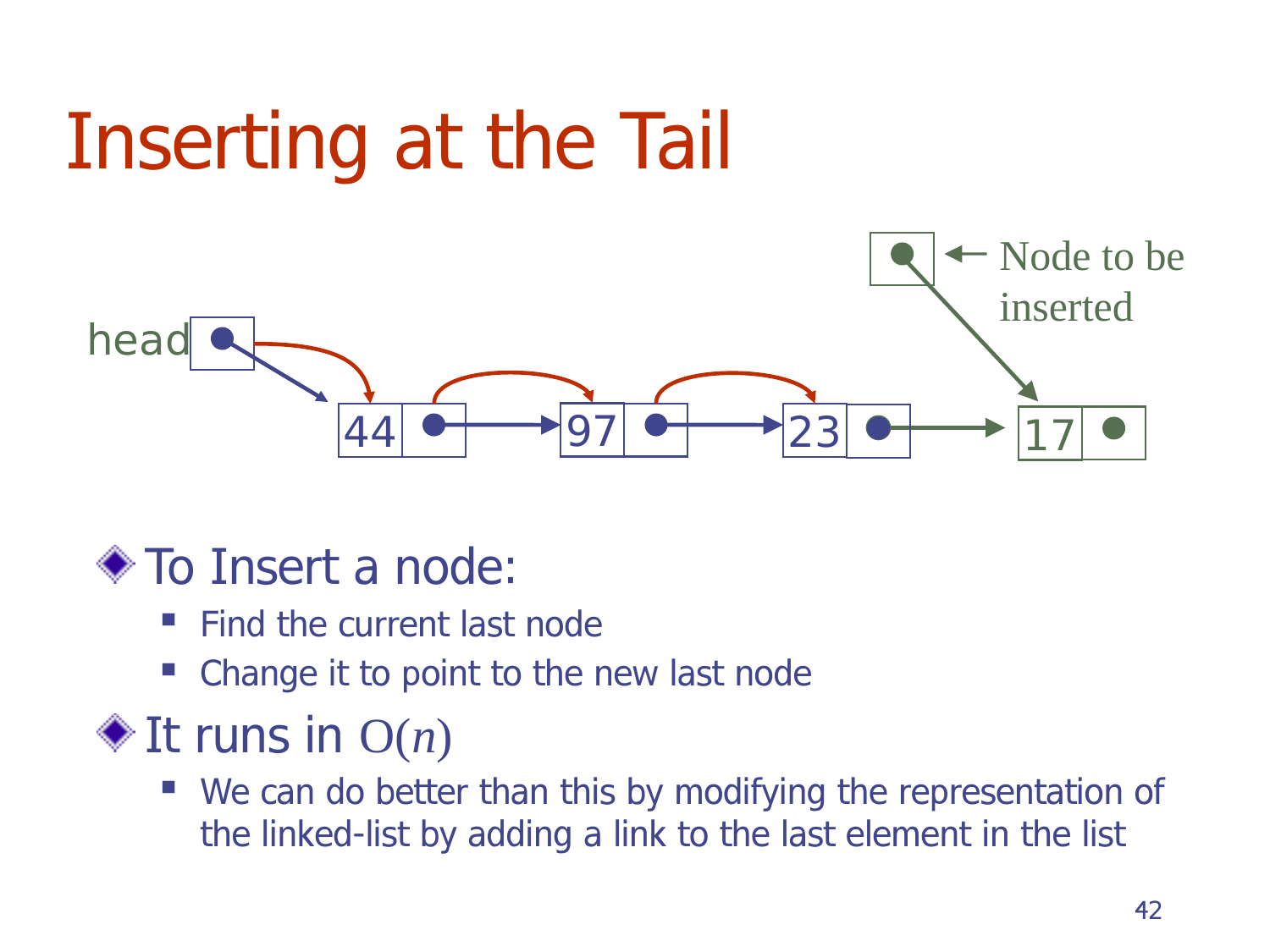

# Inserting at the Tail
Node to be inserted

head

97

44
23

17

To Insert a node:
Find the current last node
Change it to point to the new last node
It runs in O(n)
We can do better than this by modifying the representation of the linked-list by adding a link to the last element in the list
42